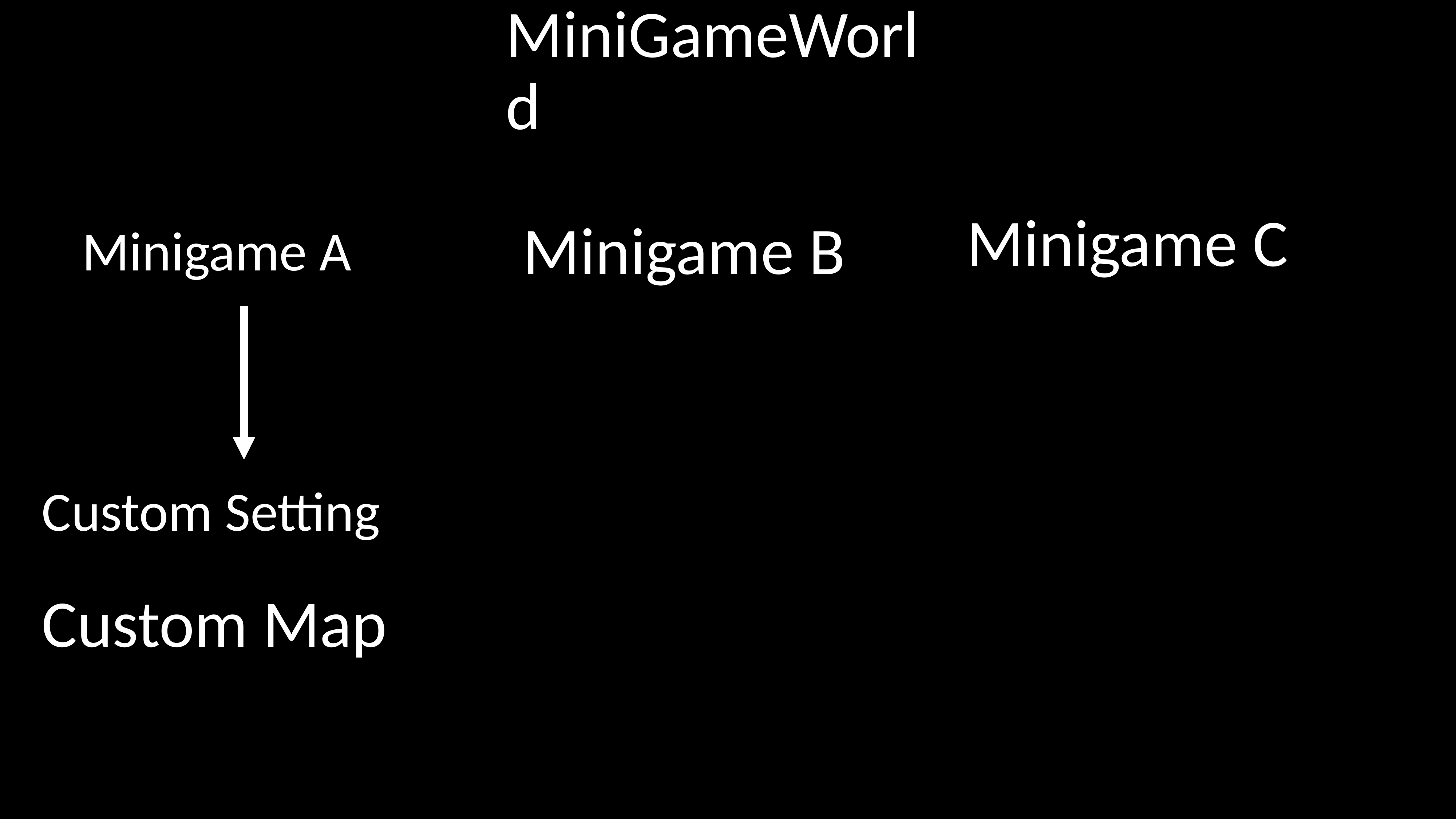

# MiniGameWorld
Minigame C
Minigame A
Minigame B
Custom Setting
Custom Map